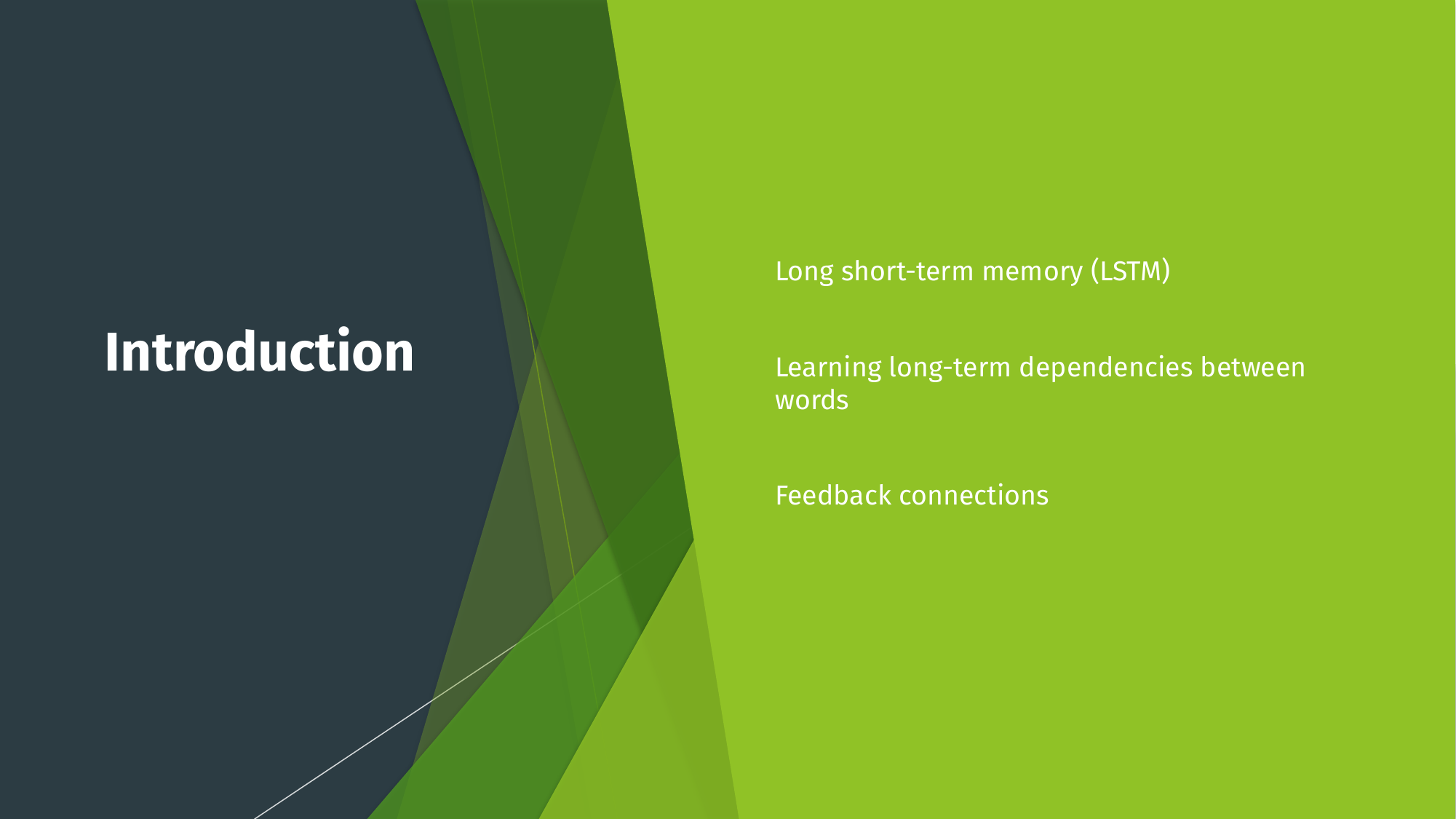

# Introduction
Long short-term memory (LSTM)

Learning long-term dependencies between words

Feedback connections